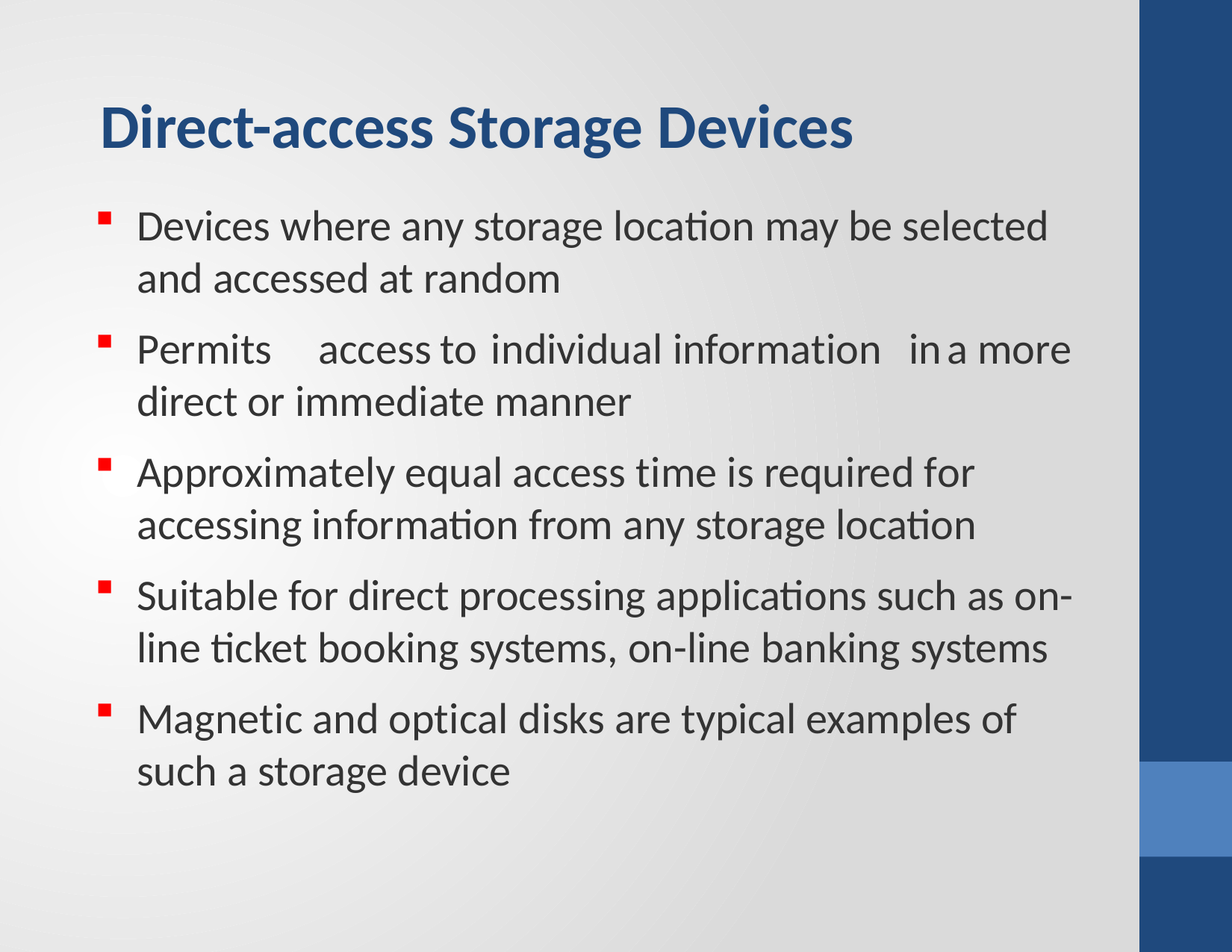

# Direct-access Storage Devices
Devices where any storage location may be selected  and accessed at random
Permits	access	to	individual information	in	a more  direct or immediate manner
Approximately equal access time is required for accessing information from any storage location
Suitable for direct processing applications such as on-  line ticket booking systems, on-line banking systems
Magnetic and optical disks are typical examples of such a storage device